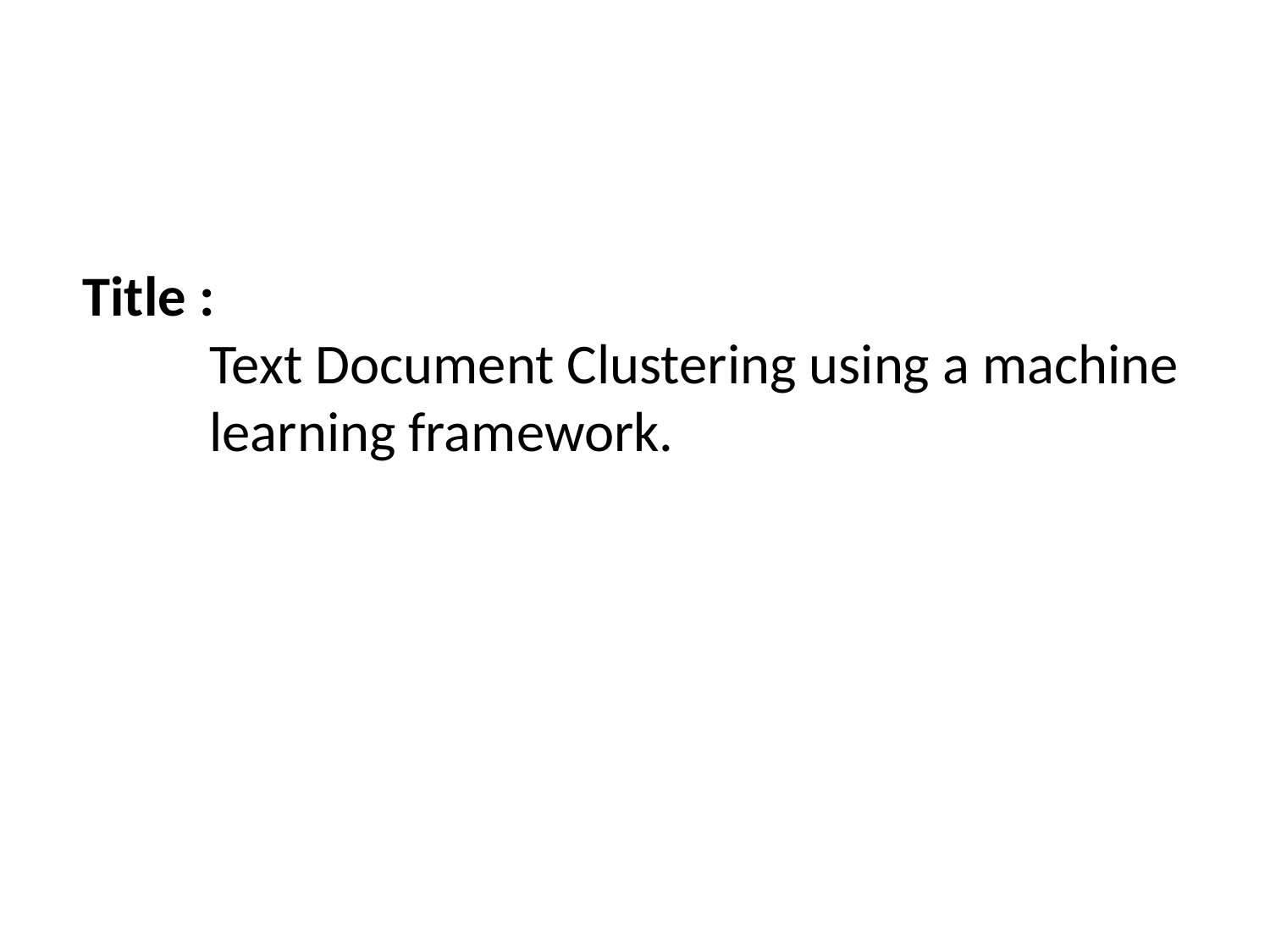

Title :
	Text Document Clustering using a machine
	learning framework.